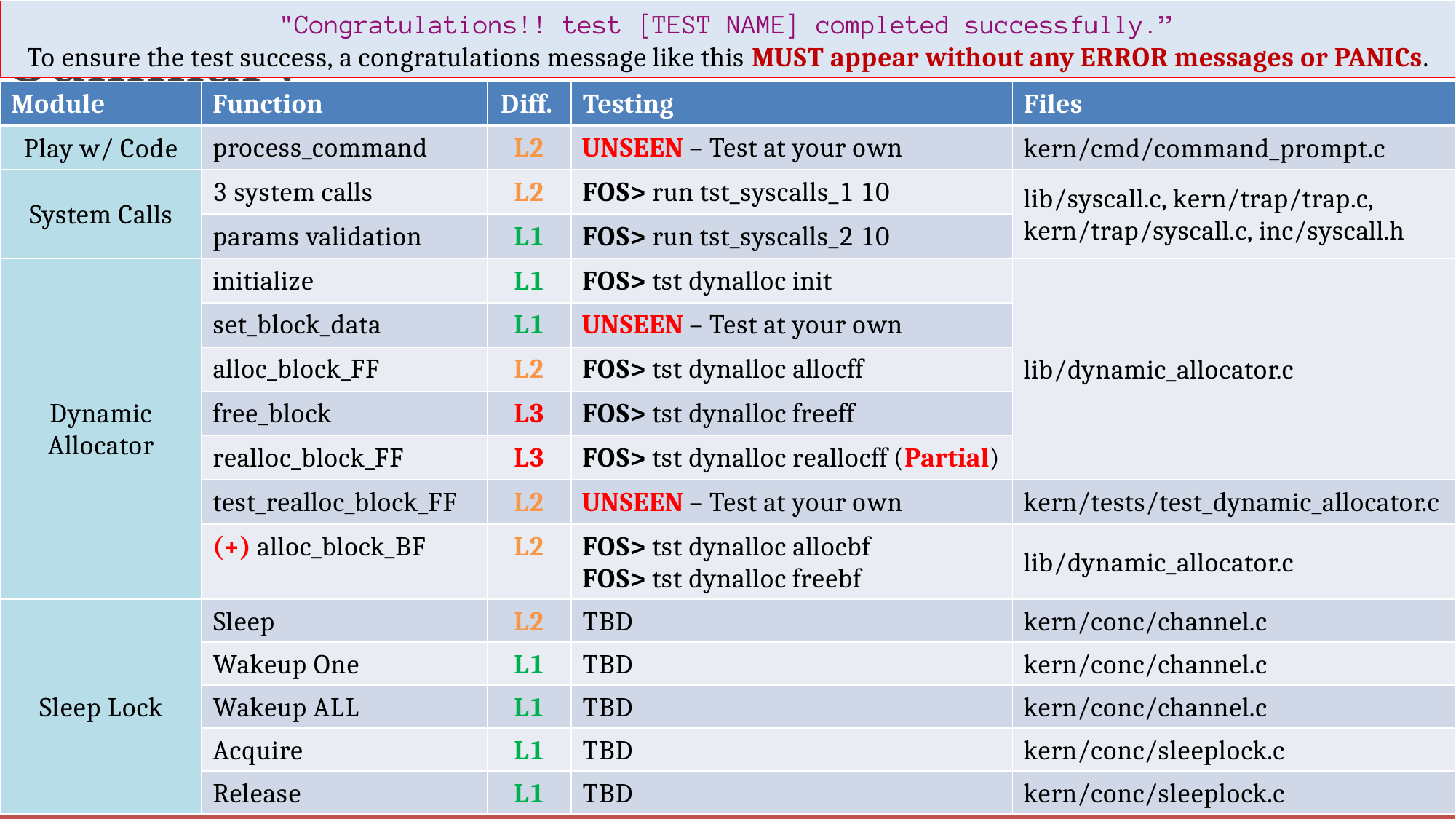

# Summary
"Congratulations!! test [TEST NAME] completed successfully.”
To ensure the test success, a congratulations message like this MUST appear without any ERROR messages or PANICs.
| Module | Function | Diff. | Testing | Files |
| --- | --- | --- | --- | --- |
| Play w/ Code | process\_command | L2 | UNSEEN – Test at your own | kern/cmd/command\_prompt.c |
| System Calls | 3 system calls | L2 | FOS> run tst\_syscalls\_1 10 | lib/syscall.c, kern/trap/trap.c, kern/trap/syscall.c, inc/syscall.h |
|  | params validation | L1 | FOS> run tst\_syscalls\_2 10 |  |
| Dynamic Allocator | initialize | L1 | FOS> tst dynalloc init | lib/dynamic\_allocator.c |
|  | set\_block\_data | L1 | UNSEEN – Test at your own |  |
|  | alloc\_block\_FF | L2 | FOS> tst dynalloc allocff |  |
|  | free\_block | L3 | FOS> tst dynalloc freeff |  |
|  | realloc\_block\_FF | L3 | FOS> tst dynalloc reallocff (Partial) |  |
|  | test\_realloc\_block\_FF | L2 | UNSEEN – Test at your own | kern/tests/test\_dynamic\_allocator.c |
|  | (+) alloc\_block\_BF | L2 | FOS> tst dynalloc allocbf FOS> tst dynalloc freebf | lib/dynamic\_allocator.c |
| Sleep Lock | Sleep | L2 | TBD | kern/conc/channel.c |
|  | Wakeup One | L1 | TBD | kern/conc/channel.c |
|  | Wakeup ALL | L1 | TBD | kern/conc/channel.c |
|  | Acquire | L1 | TBD | kern/conc/sleeplock.c |
|  | Release | L1 | TBD | kern/conc/sleeplock.c |
67